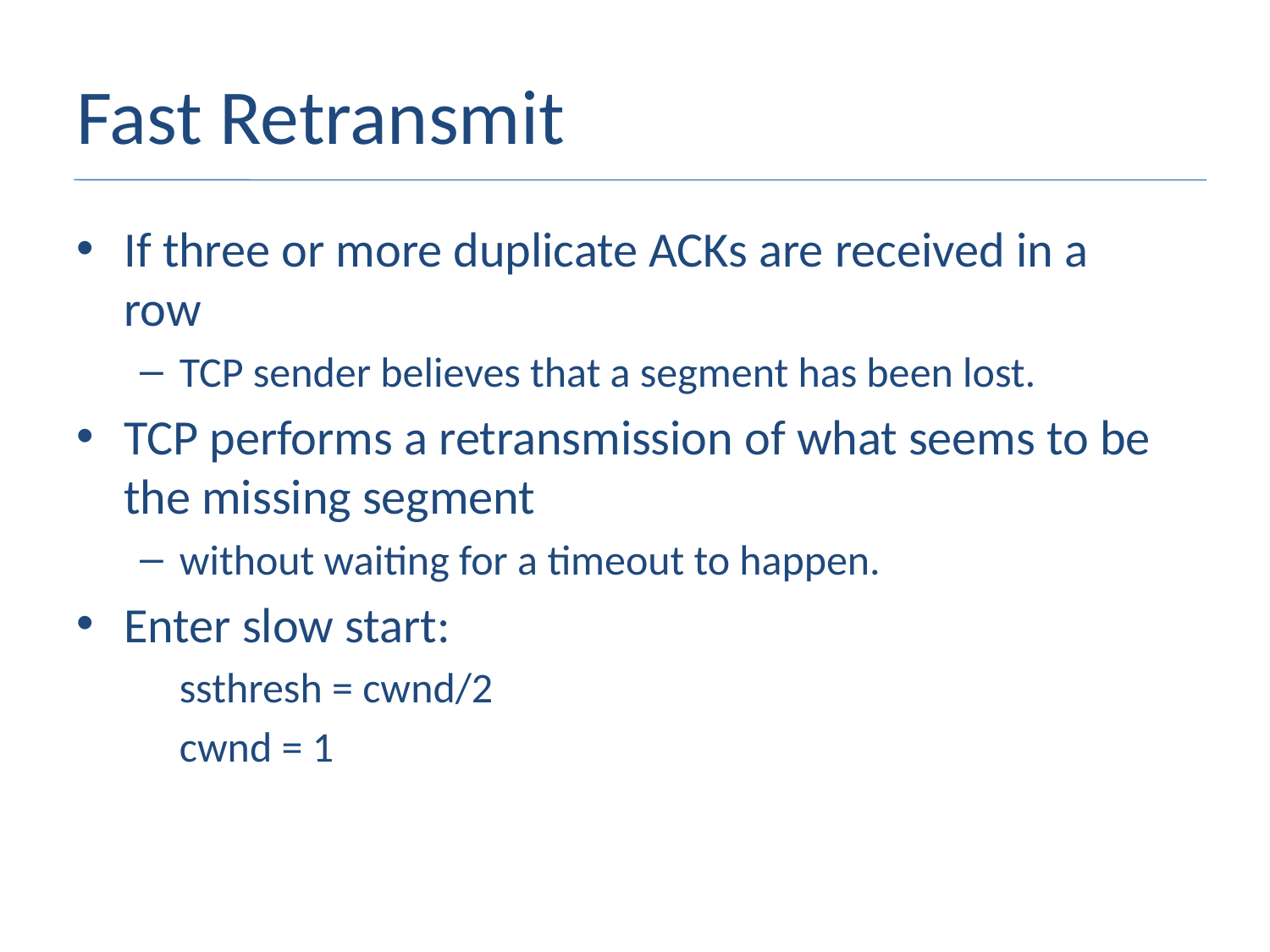

# Fast Retransmit
If three or more duplicate ACKs are received in a row
TCP sender believes that a segment has been lost.
TCP performs a retransmission of what seems to be the missing segment
without waiting for a timeout to happen.
Enter slow start:
	ssthresh = cwnd/2
	cwnd = 1